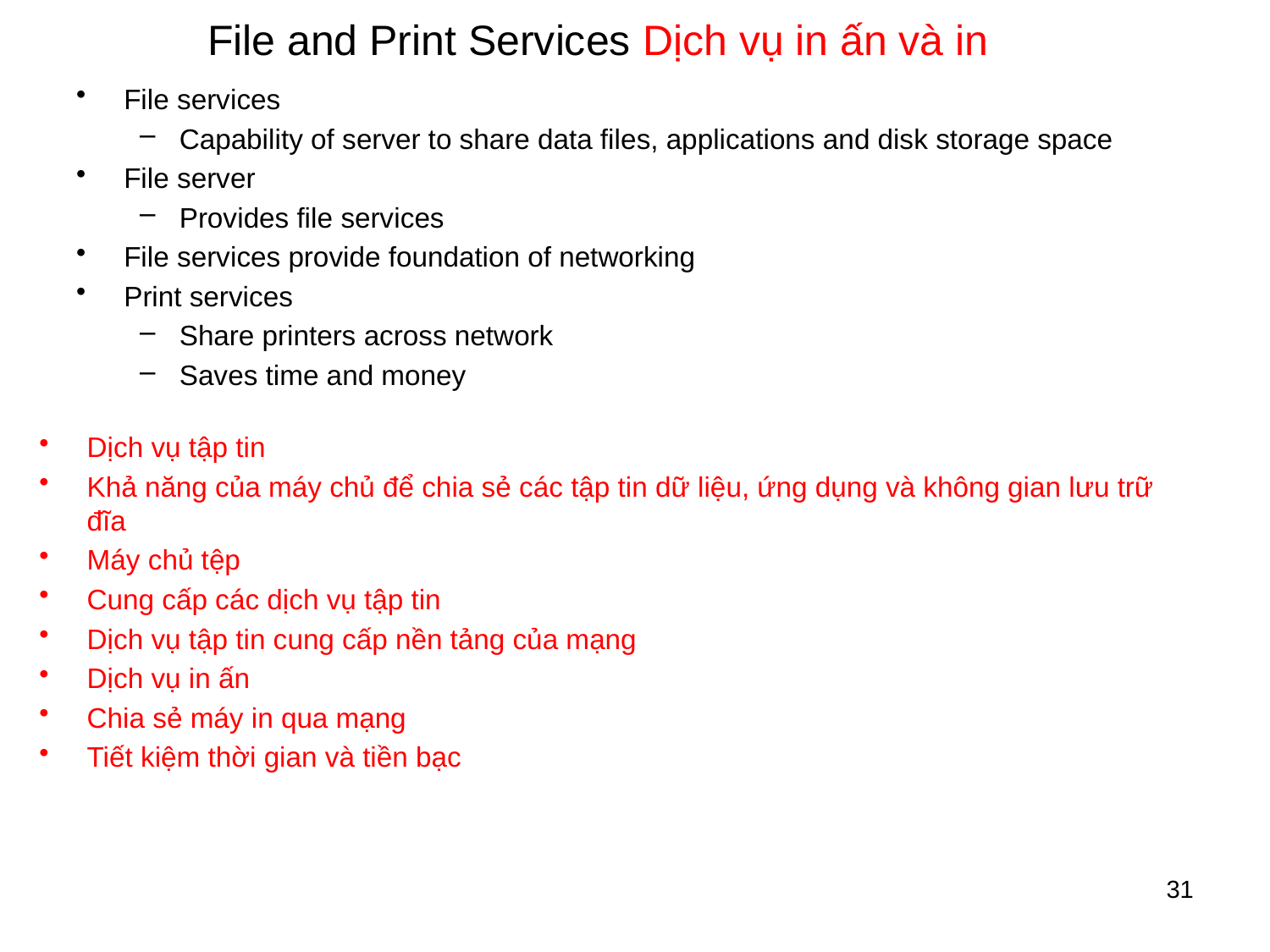

# File and Print Services Dịch vụ in ấn và in
File services
Capability of server to share data files, applications and disk storage space
File server
Provides file services
File services provide foundation of networking
Print services
Share printers across network
Saves time and money
Dịch vụ tập tin
Khả năng của máy chủ để chia sẻ các tập tin dữ liệu, ứng dụng và không gian lưu trữ đĩa
Máy chủ tệp
Cung cấp các dịch vụ tập tin
Dịch vụ tập tin cung cấp nền tảng của mạng
Dịch vụ in ấn
Chia sẻ máy in qua mạng
Tiết kiệm thời gian và tiền bạc
31